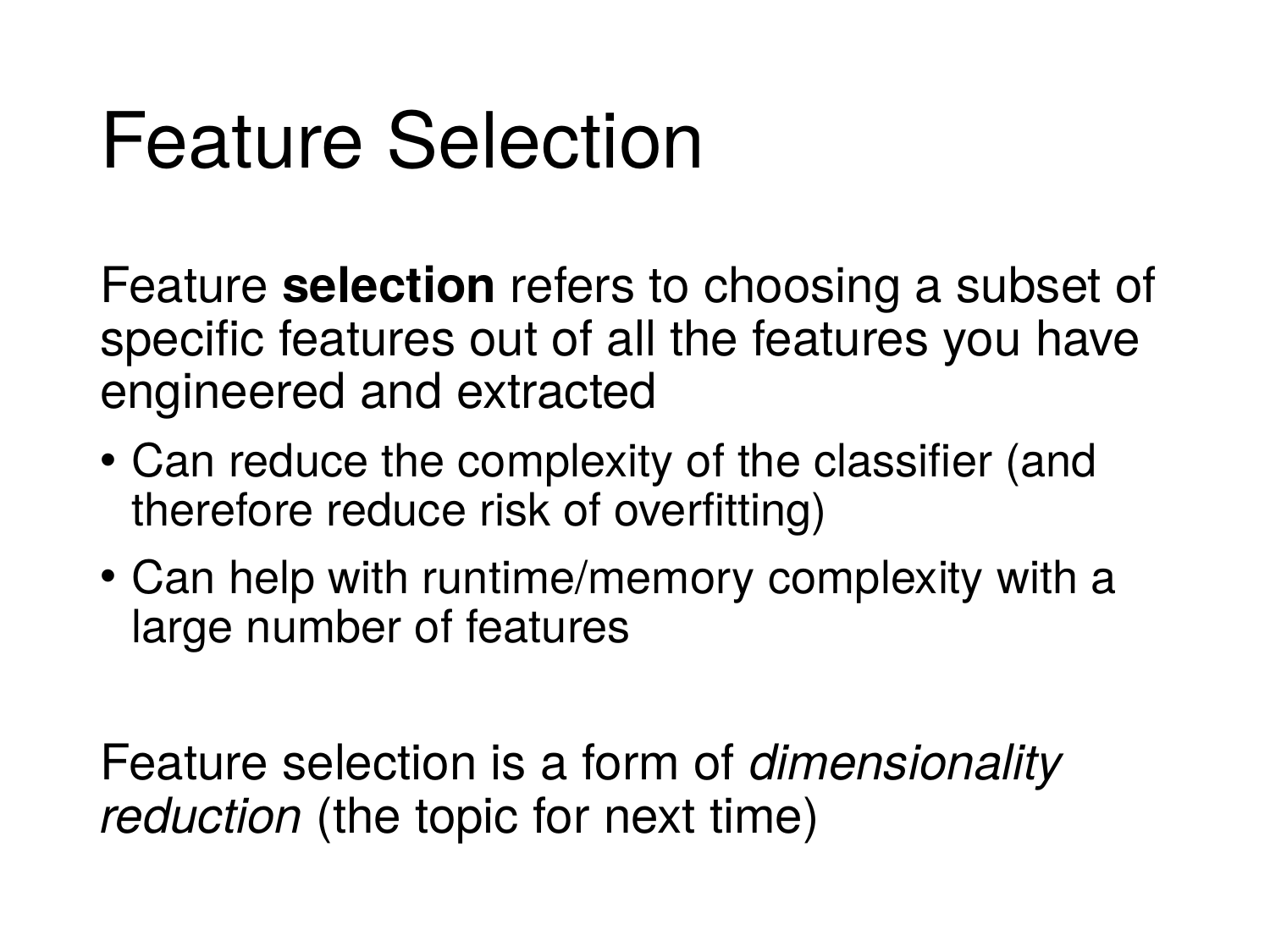

# Feature Selection
Feature selection refers to choosing a subset of specific features out of all the features you have engineered and extracted
Can reduce the complexity of the classifier (and therefore reduce risk of overfitting)
Can help with runtime/memory complexity with a large number of features

Feature selection is a form of dimensionality reduction (the topic for next time)